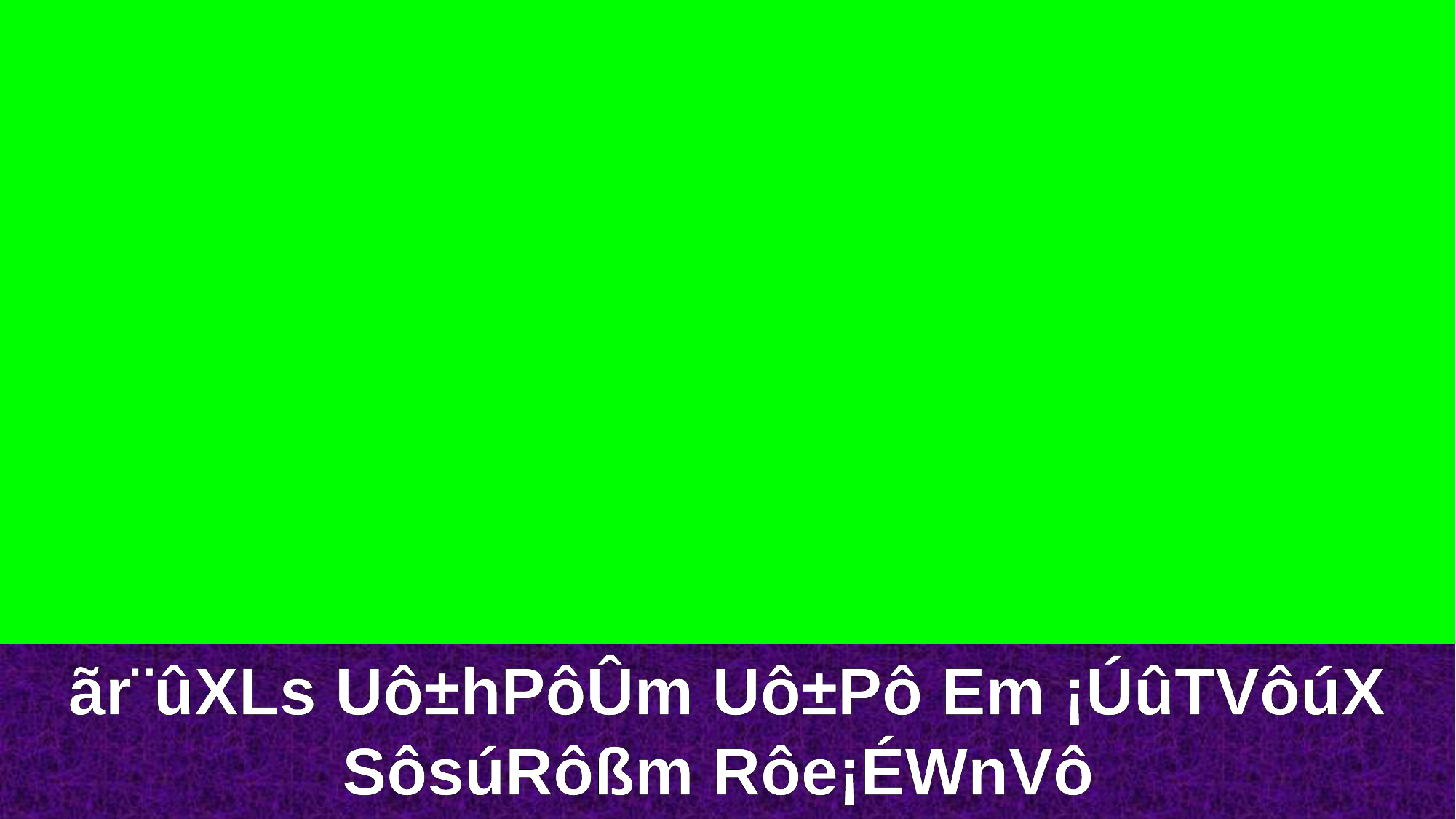

ãr¨ûXLs Uô±hPôÛm Uô±Pô Em ¡ÚûTVôúX SôsúRôßm Rôe¡ÉWnVô